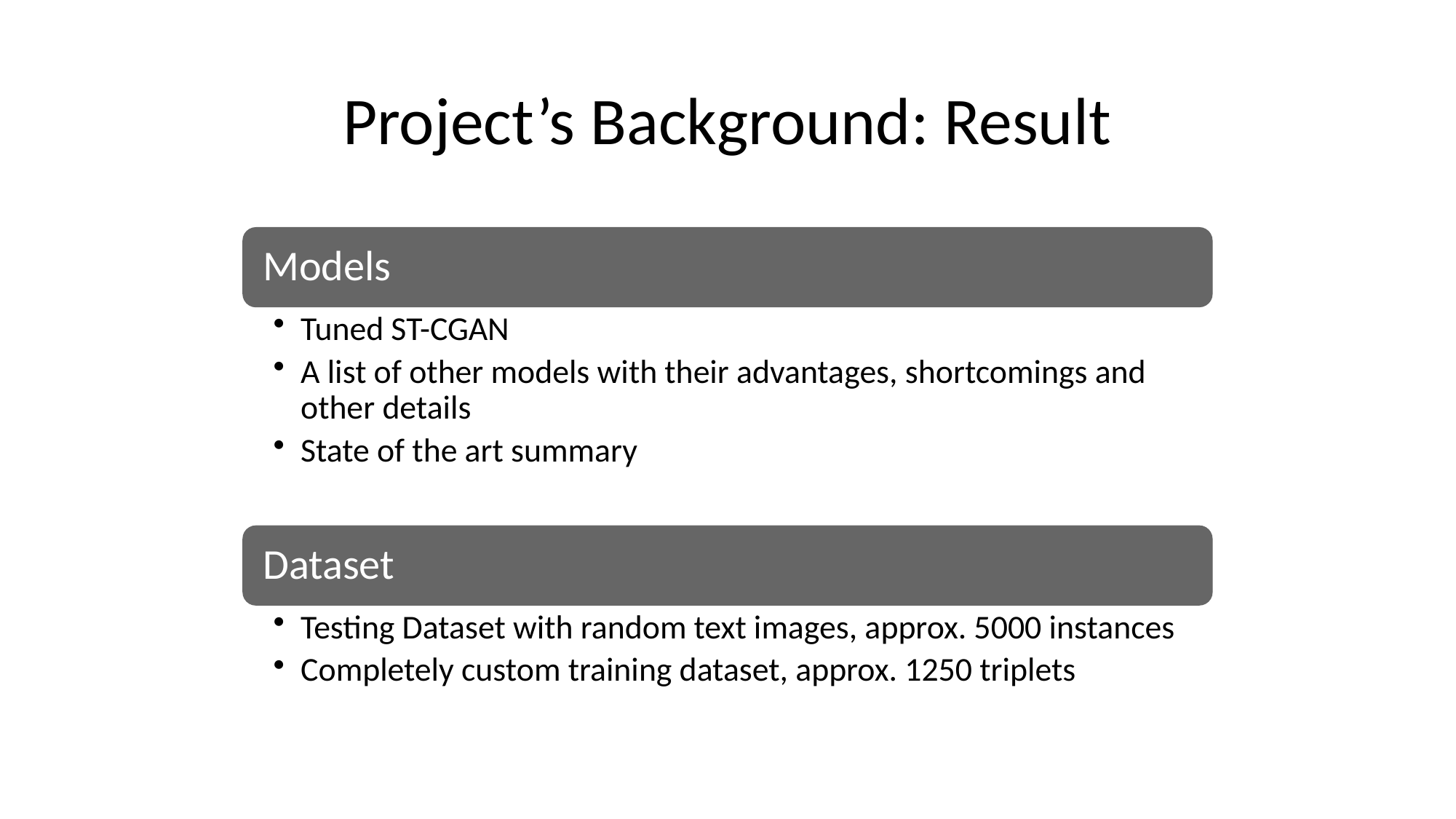

# Project’s Background: Result
Models
Tuned ST-CGAN
A list of other models with their advantages, shortcomings and other details
State of the art summary

Dataset
Testing Dataset with random text images, approx. 5000 instances
Completely custom training dataset, approx. 1250 triplets